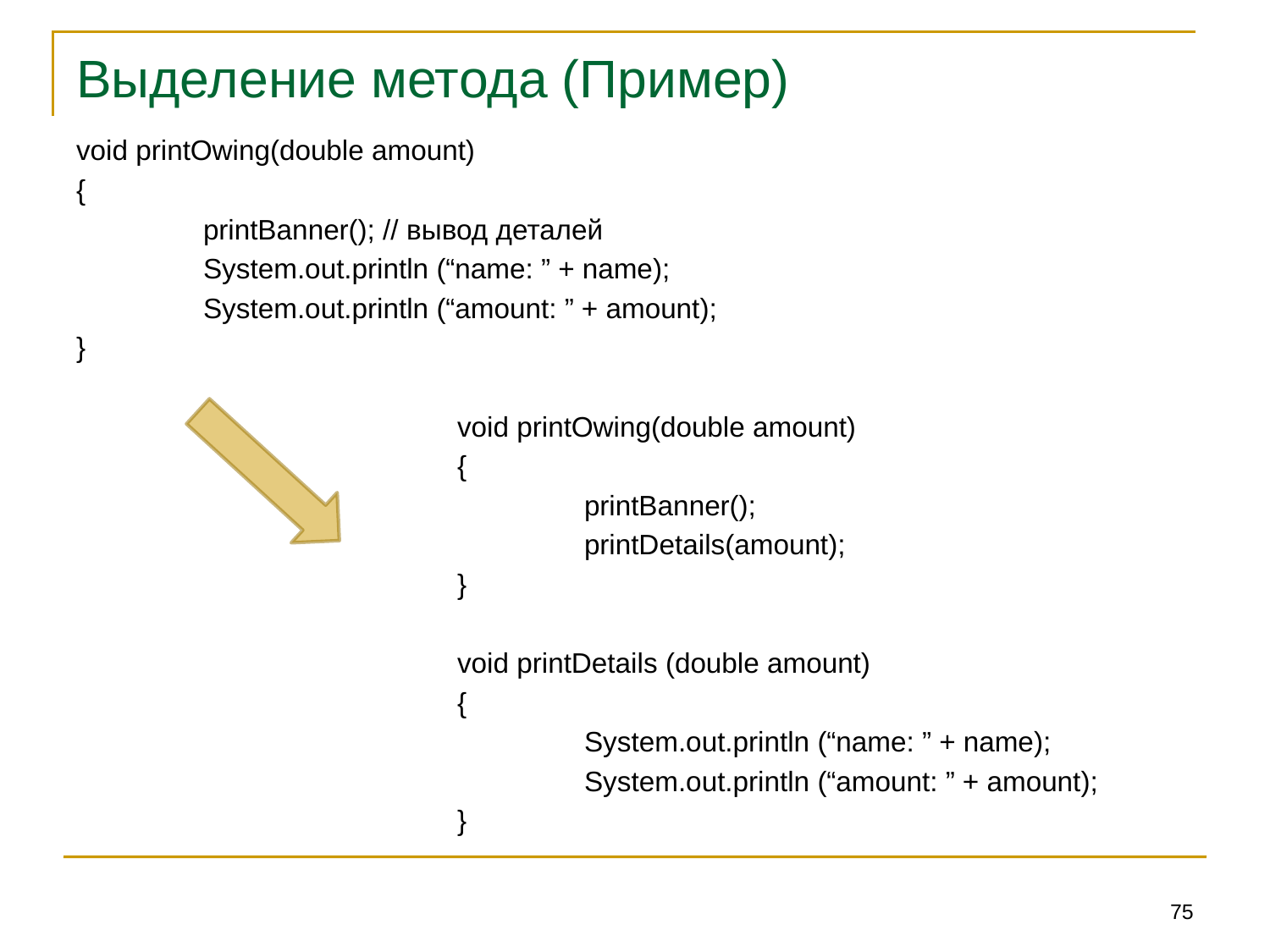

# Выделение метода (Пример)
void printOwing(double amount)
{
	printBanner(); // вывод деталей
	System.out.println (“name: ” + name);
	System.out.println (“amount: ” + amount);
}

			void printOwing(double amount)
			{
				printBanner();
				printDetails(amount);
			}

			void printDetails (double amount)
			{
				System.out.println (“name: ” + name);
				System.out.println (“amount: ” + amount);
			}

75